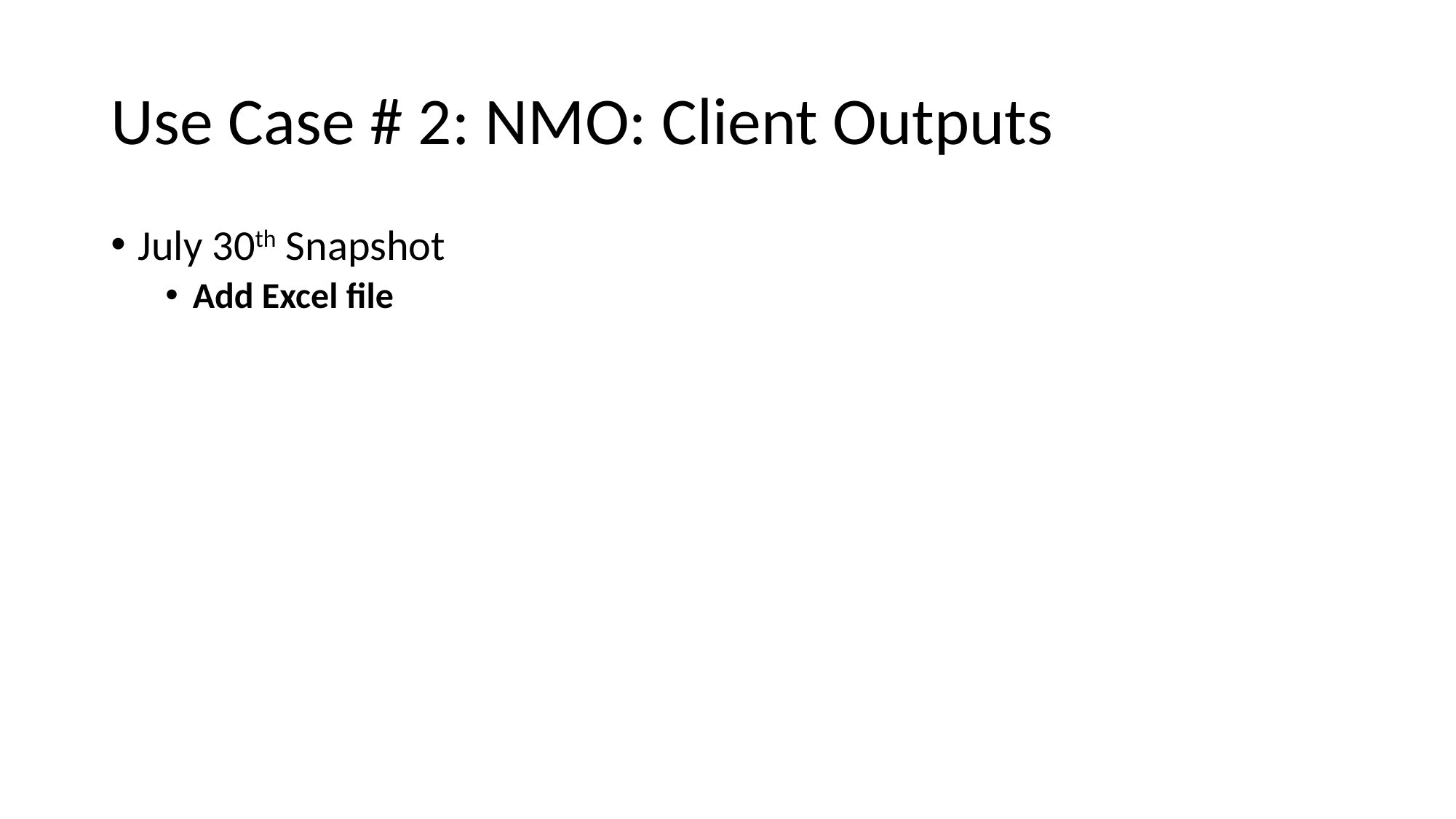

# Use Case # 2: NMO: Client Outputs
July 30th Snapshot
Add Excel file